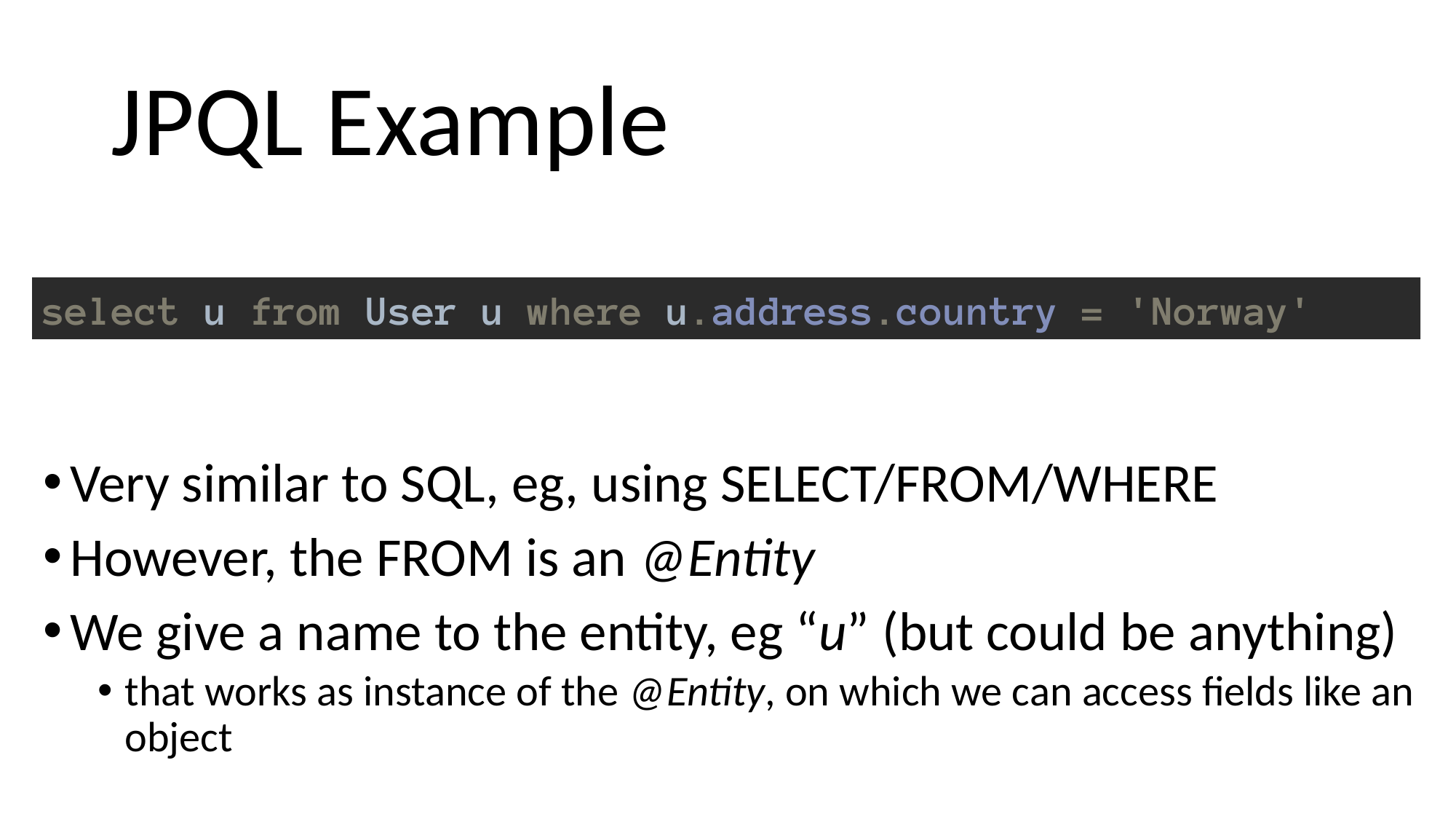

# JPQL Example
select u from User u where u.address.country = 'Norway'
Very similar to SQL, eg, using SELECT/FROM/WHERE
However, the FROM is an @Entity
We give a name to the entity, eg “u” (but could be anything)
that works as instance of the @Entity, on which we can access fields like an object